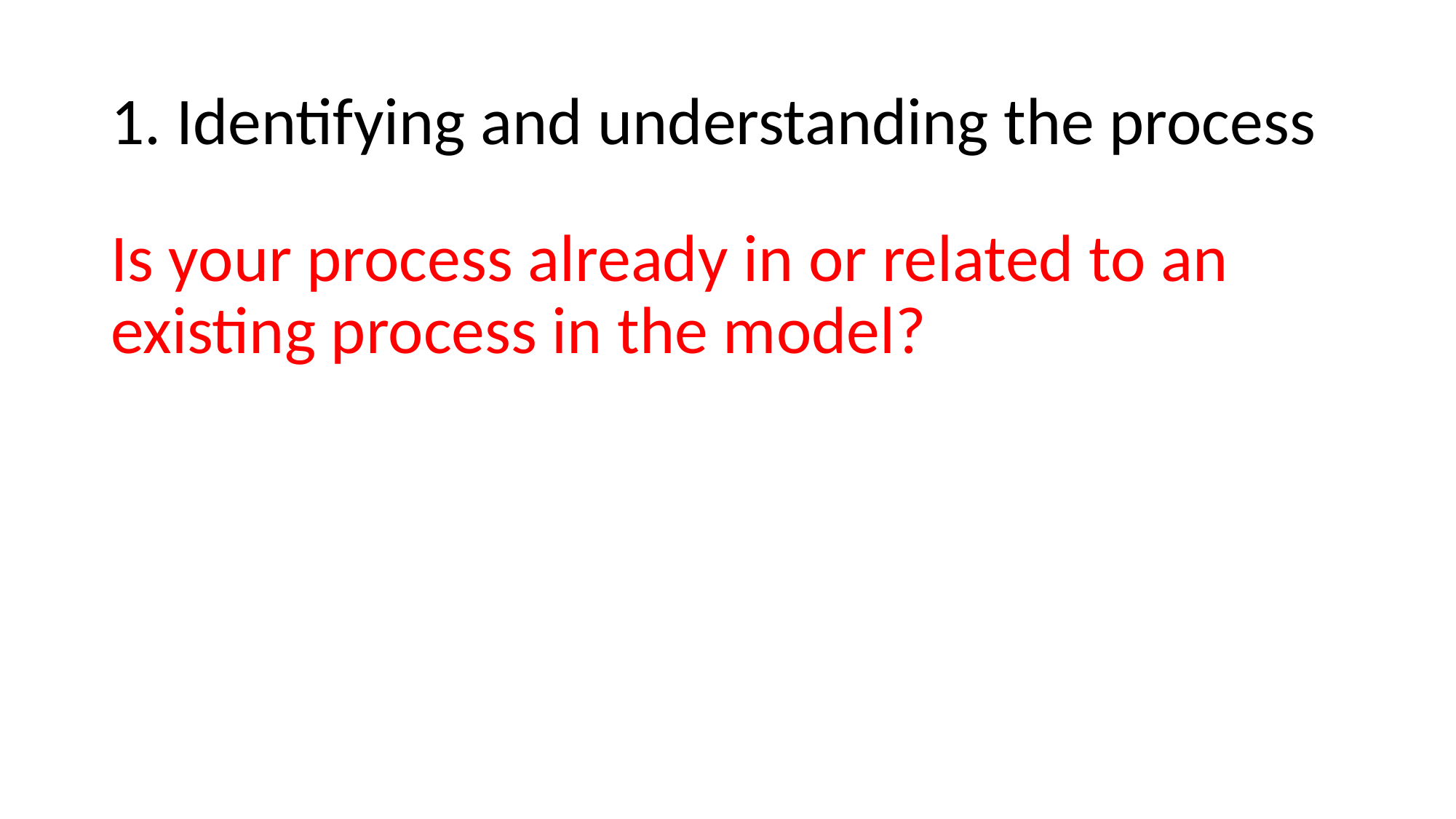

# 1. Identifying and understanding the process
Is your process already in or related to an existing process in the model?